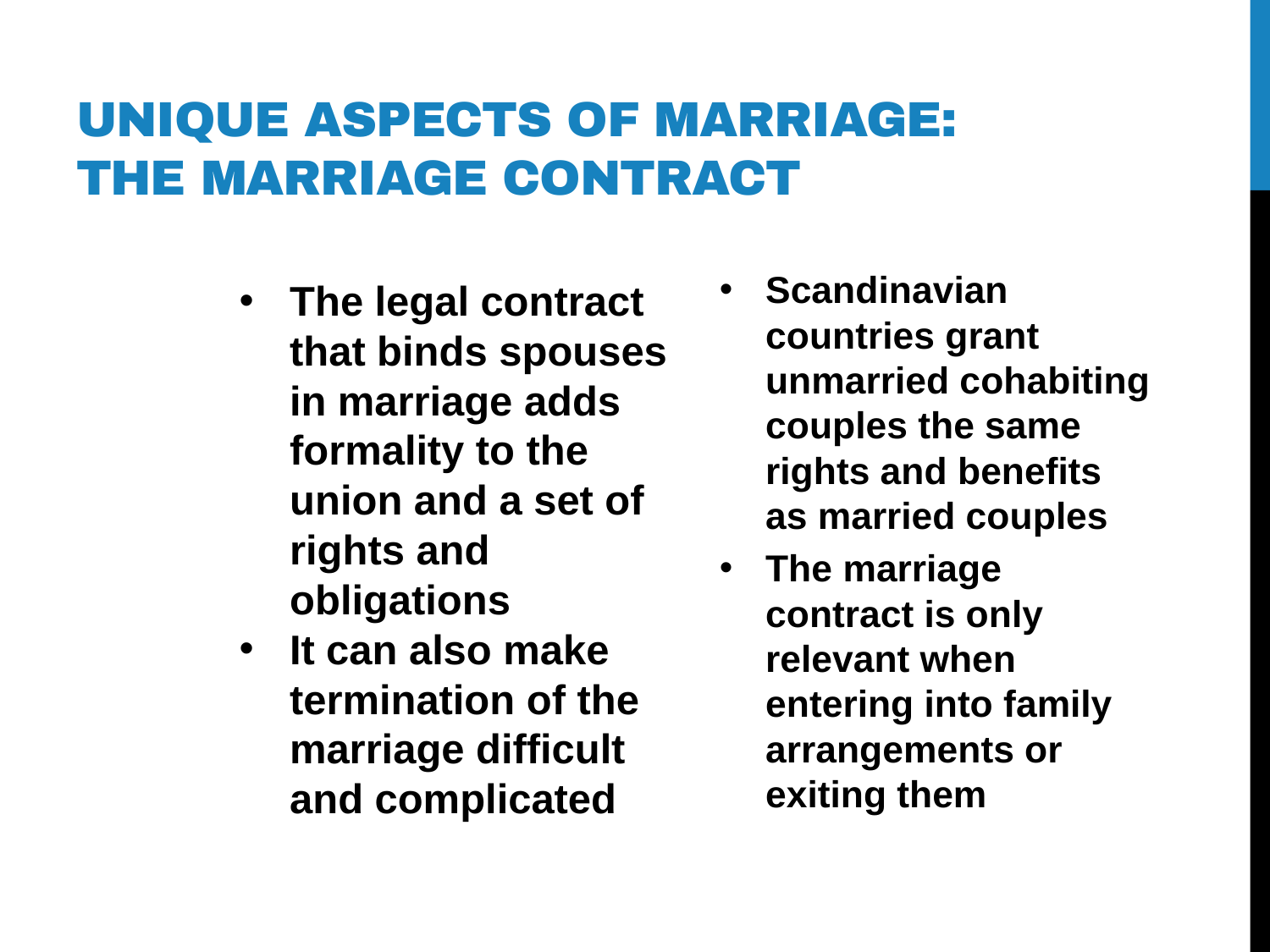

# Unique aspects of marriage: the marriage contract

The legal contract that binds spouses in marriage adds formality to the union and a set of rights and obligations
It can also make termination of the marriage difficult and complicated

Scandinavian countries grant unmarried cohabiting couples the same rights and benefits as married couples
The marriage contract is only relevant when entering into family arrangements or exiting them